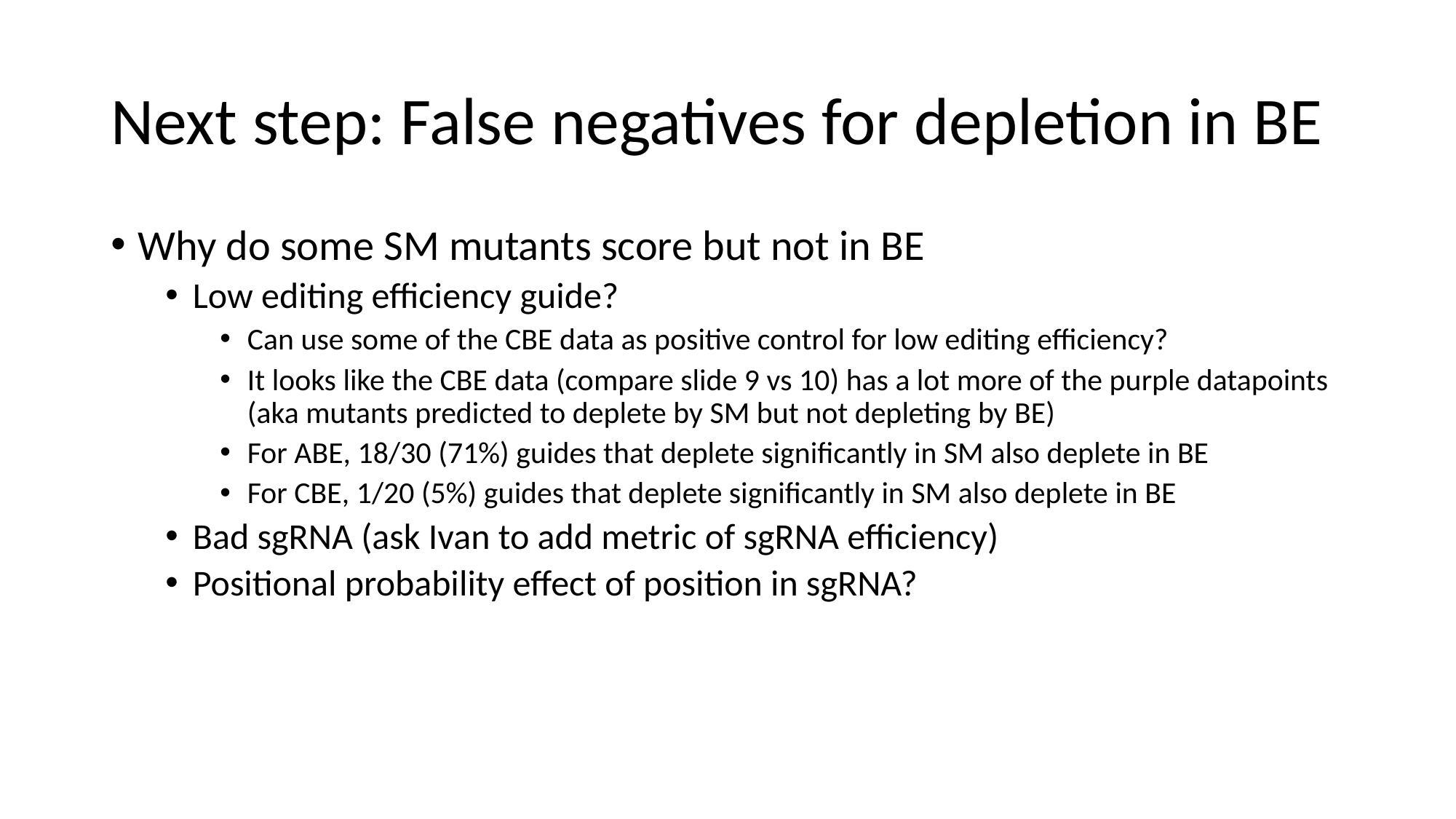

# Next step: False negatives for depletion in BE
Why do some SM mutants score but not in BE
Low editing efficiency guide?
Can use some of the CBE data as positive control for low editing efficiency?
It looks like the CBE data (compare slide 9 vs 10) has a lot more of the purple datapoints (aka mutants predicted to deplete by SM but not depleting by BE)
For ABE, 18/30 (71%) guides that deplete significantly in SM also deplete in BE
For CBE, 1/20 (5%) guides that deplete significantly in SM also deplete in BE
Bad sgRNA (ask Ivan to add metric of sgRNA efficiency)
Positional probability effect of position in sgRNA?